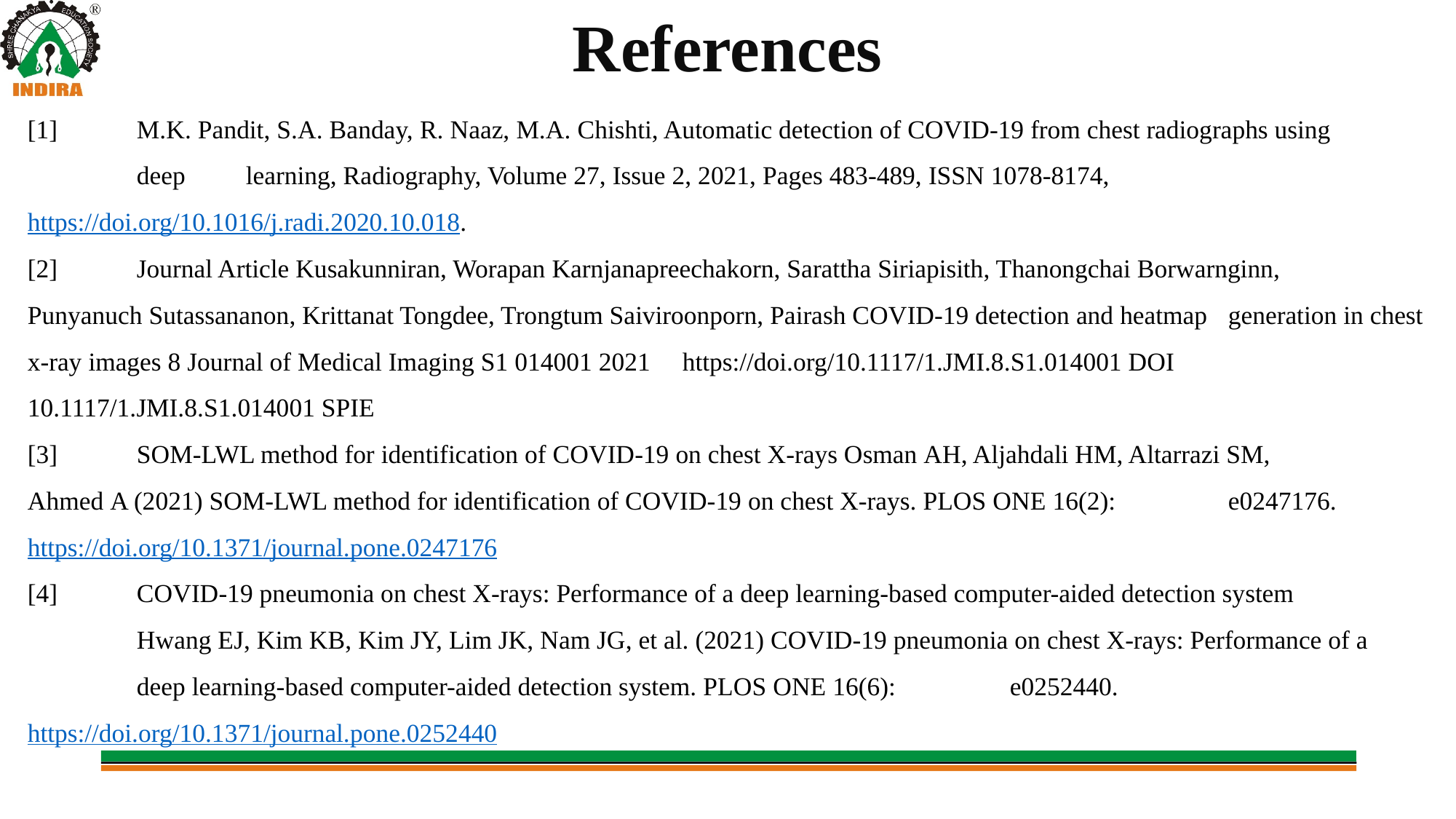

References
[1]	M.K. Pandit, S.A. Banday, R. Naaz, M.A. Chishti, Automatic detection of COVID-19 from chest radiographs using 	deep 	learning, Radiography, Volume 27, Issue 2, 2021, Pages 483-489, ISSN 1078-8174, 	https://doi.org/10.1016/j.radi.2020.10.018.
[2]    	Journal Article Kusakunniran, Worapan Karnjanapreechakorn, Sarattha Siriapisith, Thanongchai Borwarnginn, 	Punyanuch Sutassananon, Krittanat Tongdee, Trongtum Saiviroonporn, Pairash COVID-19 detection and heatmap 	generation in chest x-ray images 8 Journal of Medical Imaging S1 014001 2021 	https://doi.org/10.1117/1.JMI.8.S1.014001 DOI 	10.1117/1.JMI.8.S1.014001 SPIE
[3]	SOM-LWL method for identification of COVID-19 on chest X-rays Osman AH, Aljahdali HM, Altarrazi SM, 	Ahmed A (2021) SOM-LWL method for identification of COVID-19 on chest X-rays. PLOS ONE 16(2): 	e0247176. https://doi.org/10.1371/journal.pone.0247176
[4]	COVID-19 pneumonia on chest X-rays: Performance of a deep learning-based computer-aided detection system
	Hwang EJ, Kim KB, Kim JY, Lim JK, Nam JG, et al. (2021) COVID-19 pneumonia on chest X-rays: Performance of a 	deep learning-based computer-aided detection system. PLOS ONE 16(6): 	e0252440. https://doi.org/10.1371/journal.pone.0252440